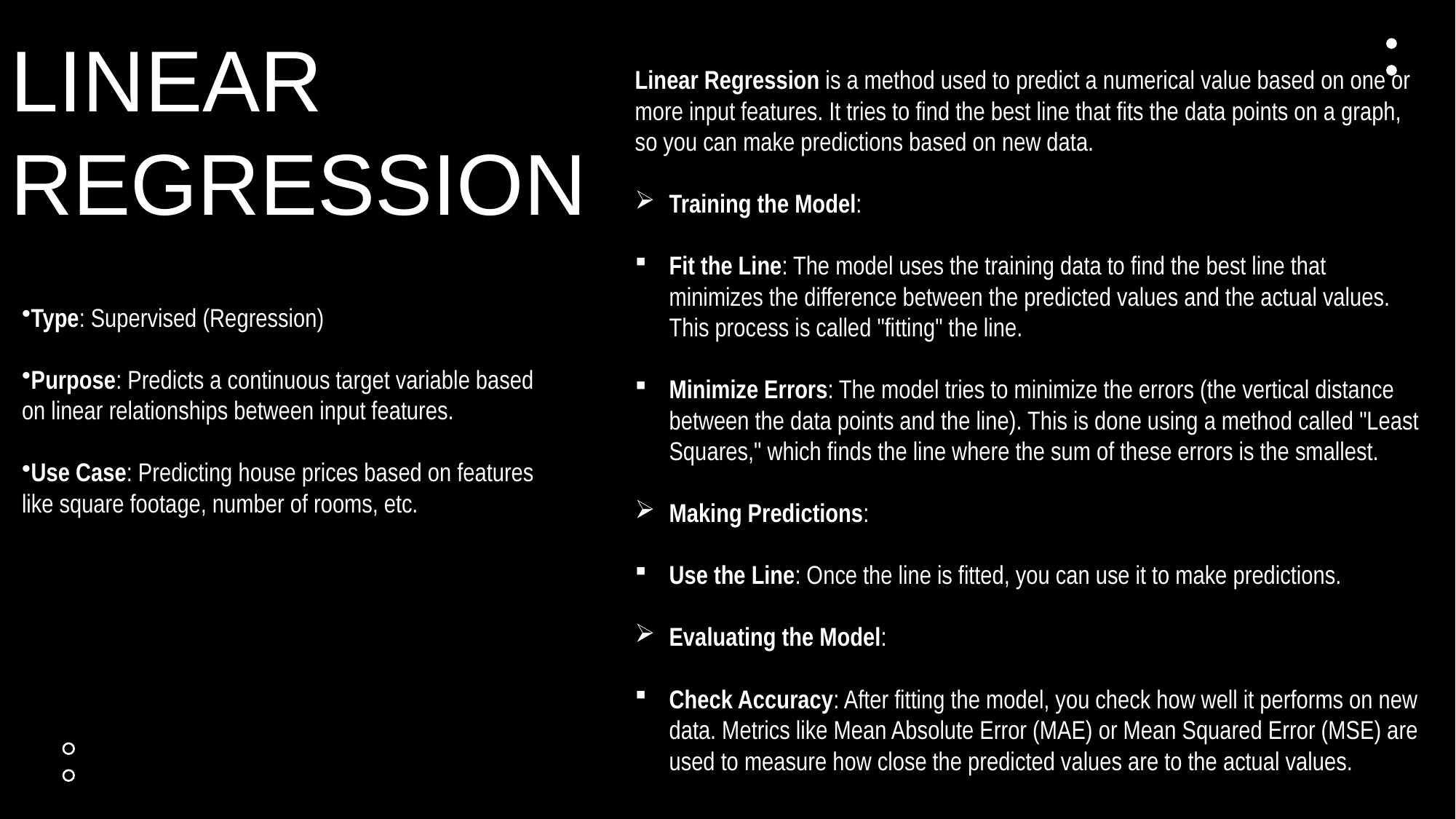

LINEAR REGRESSION
Linear Regression is a method used to predict a numerical value based on one or more input features. It tries to find the best line that fits the data points on a graph, so you can make predictions based on new data.

Training the Model:

Fit the Line: The model uses the training data to find the best line that minimizes the difference between the predicted values and the actual values. This process is called "fitting" the line.

Minimize Errors: The model tries to minimize the errors (the vertical distance between the data points and the line). This is done using a method called "Least Squares," which finds the line where the sum of these errors is the smallest.

Making Predictions:

Use the Line: Once the line is fitted, you can use it to make predictions.

Evaluating the Model:

Check Accuracy: After fitting the model, you check how well it performs on new data. Metrics like Mean Absolute Error (MAE) or Mean Squared Error (MSE) are used to measure how close the predicted values are to the actual values.

Type: Supervised (Regression)

Purpose: Predicts a continuous target variable based on linear relationships between input features.

Use Case: Predicting house prices based on features like square footage, number of rooms, etc.